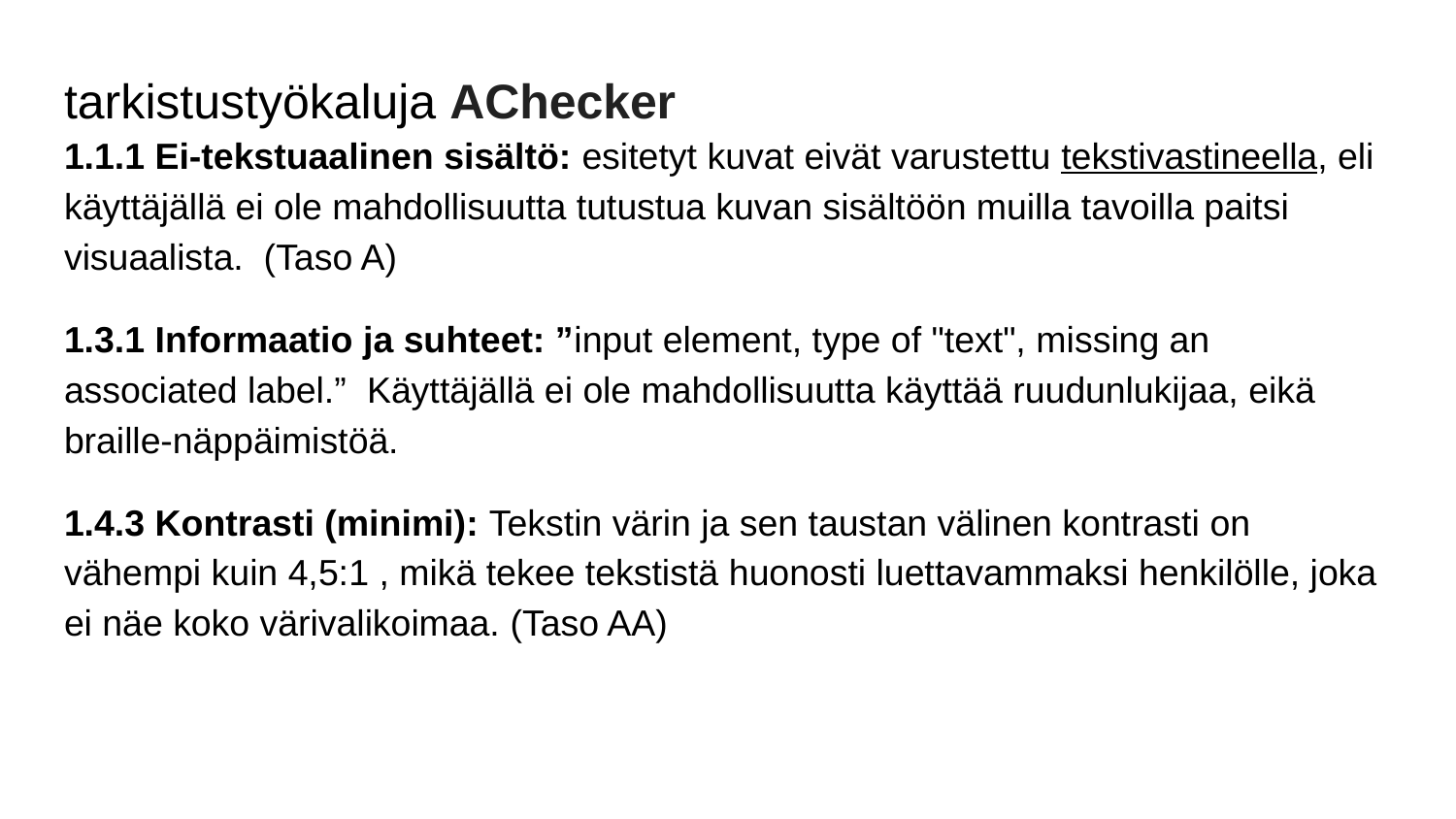

# tarkistustyökaluja AChecker
1.1.1 Ei-tekstuaalinen sisältö: esitetyt kuvat eivät varustettu tekstivastineella, eli käyttäjällä ei ole mahdollisuutta tutustua kuvan sisältöön muilla tavoilla paitsi visuaalista.  (Taso A)
1.3.1 Informaatio ja suhteet: ”input element, type of "text", missing an associated label.”  Käyttäjällä ei ole mahdollisuutta käyttää ruudunlukijaa, eikä braille-näppäimistöä.
1.4.3 Kontrasti (minimi): Tekstin värin ja sen taustan välinen kontrasti on vähempi kuin 4,5:1 , mikä tekee tekstistä huonosti luettavammaksi henkilölle, joka ei näe koko värivalikoimaa. (Taso AA)